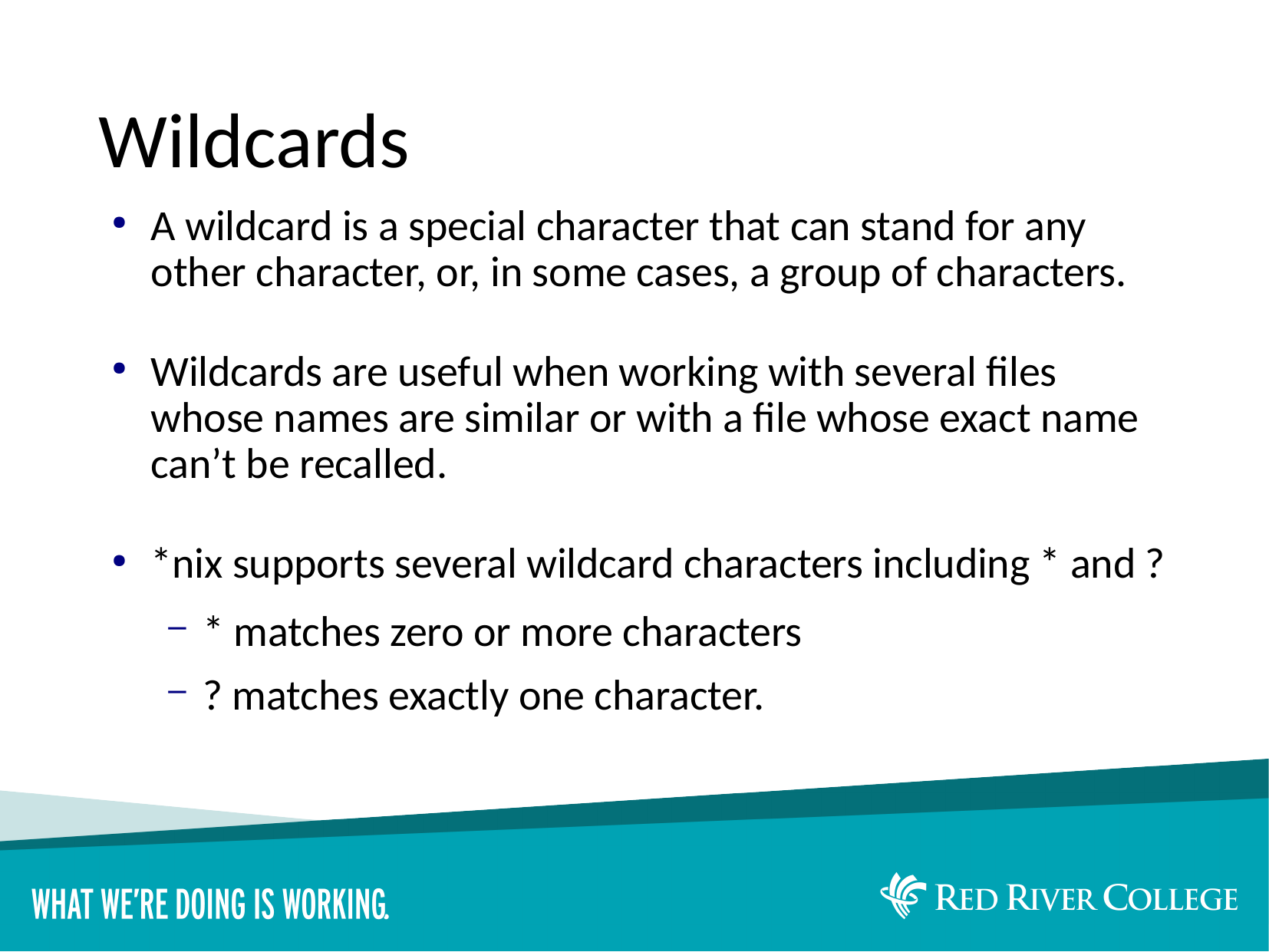

# Wildcards
A wildcard is a special character that can stand for any other character, or, in some cases, a group of characters.

Wildcards are useful when working with several files whose names are similar or with a file whose exact name can’t be recalled.

*nix supports several wildcard characters including * and ?
* matches zero or more characters
? matches exactly one character.